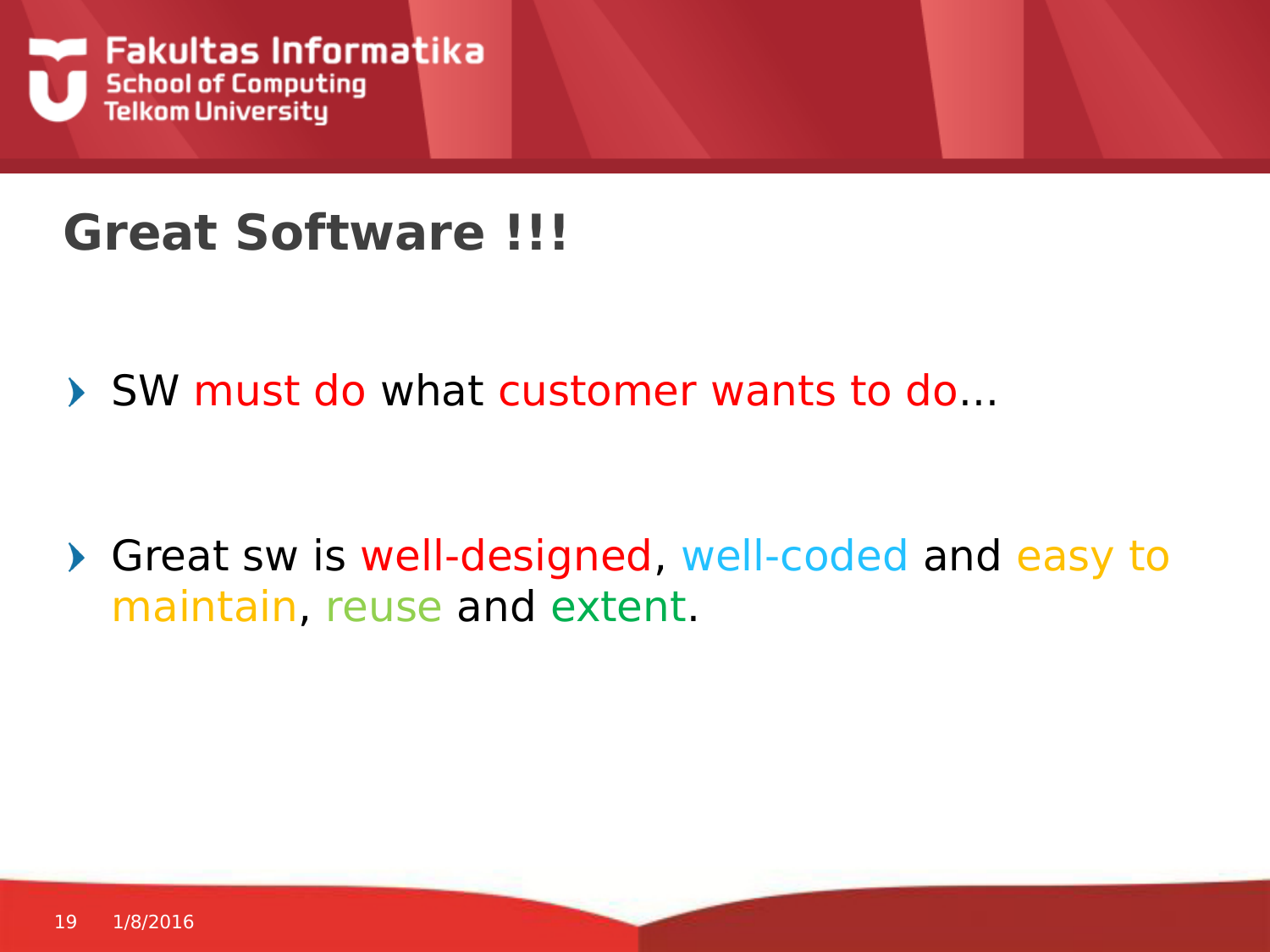

# Great Software !!!

SW must do what customer wants to do...

Great sw is well-designed, well-coded and easy to maintain, reuse and extent.

19
1/8/2016